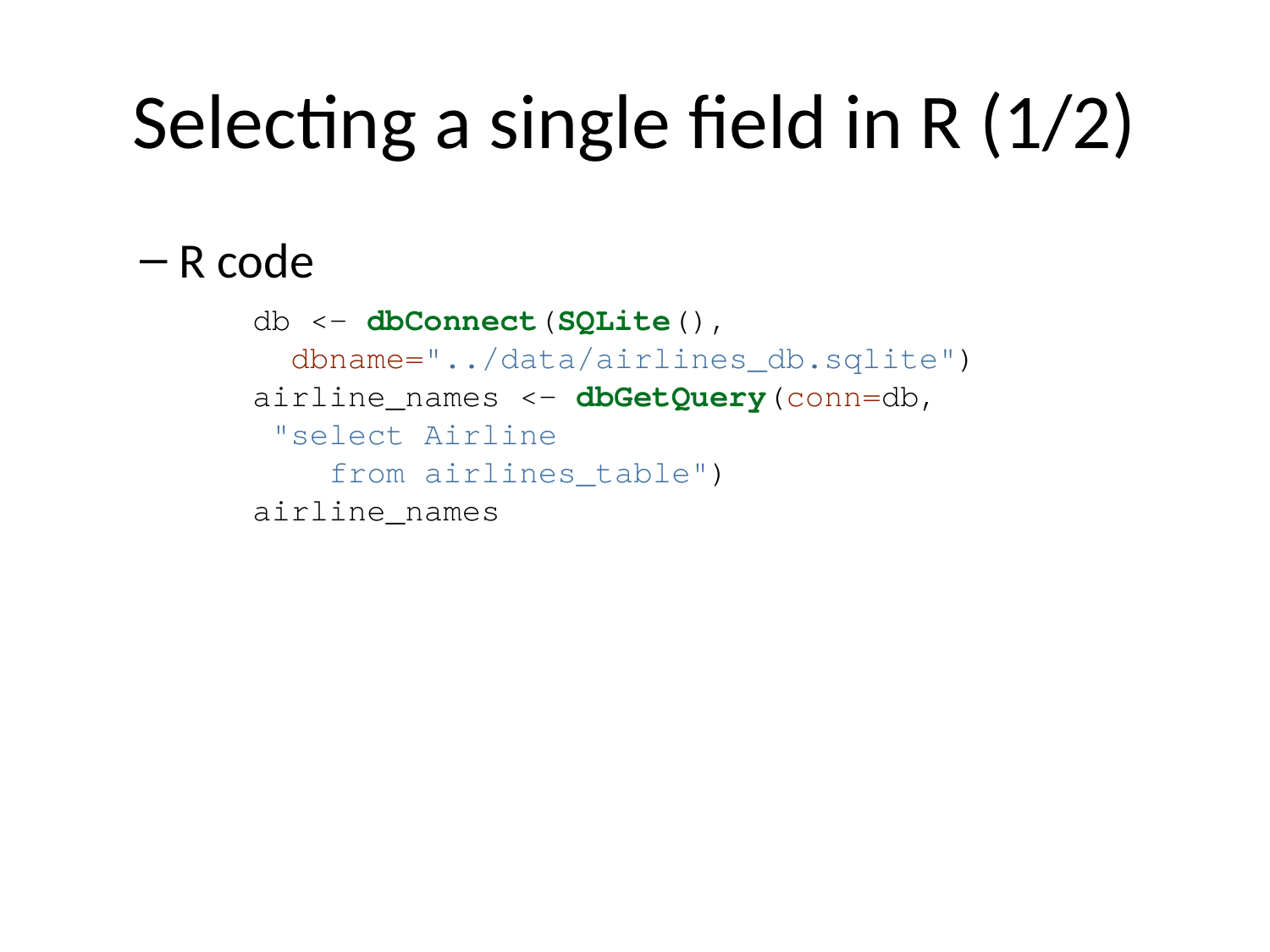

# Selecting a single field in R (1/2)
R code
db <- dbConnect(SQLite(),
  dbname="../data/airlines_db.sqlite")
airline_names <- dbGetQuery(conn=db,
 "select Airline
    from airlines_table")
airline_names